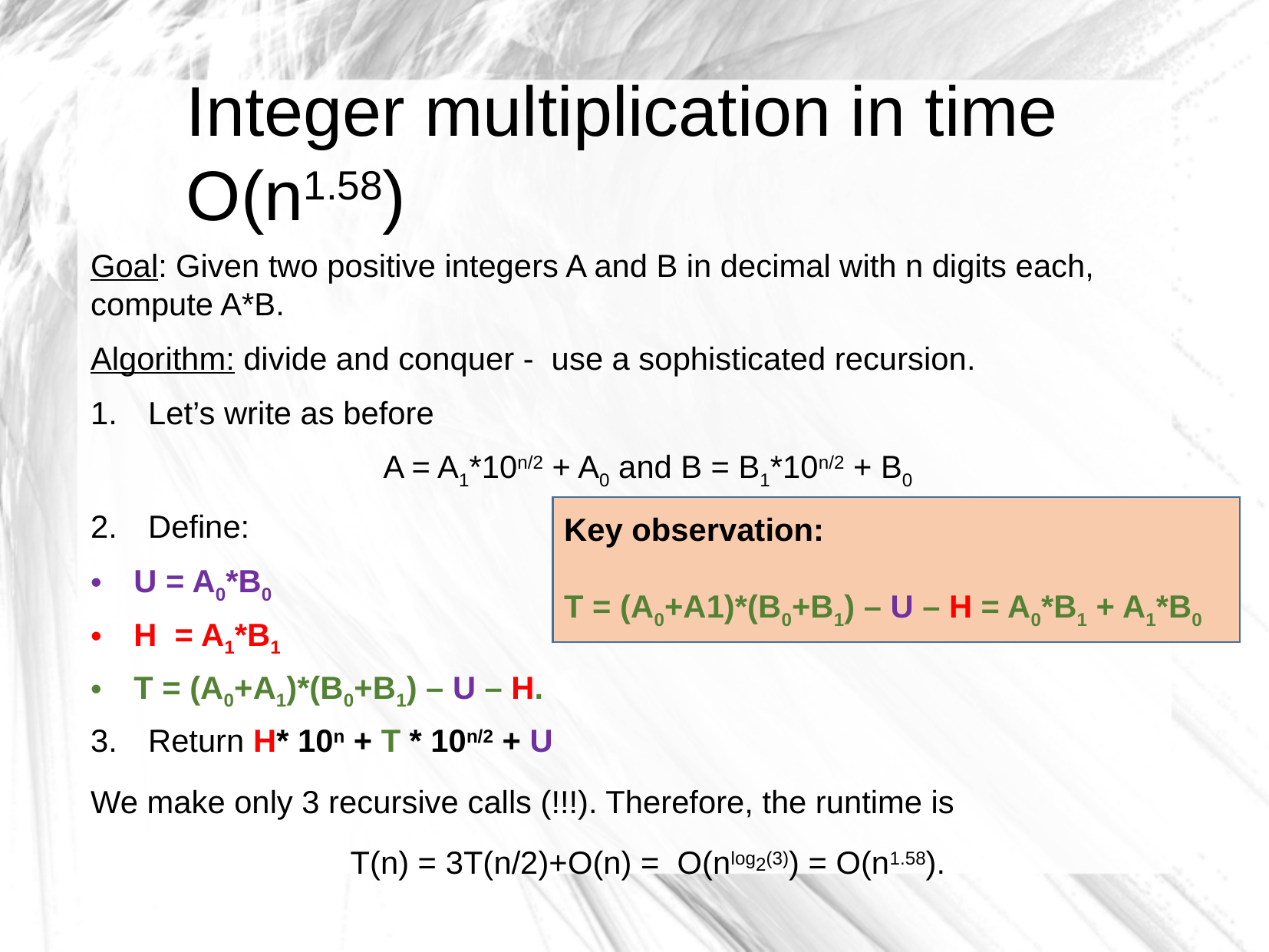

Integer multiplication in time O(n1.58)
Goal: Given two positive integers A and B in decimal with n digits each, compute A*B.
Algorithm: divide and conquer -  use a sophisticated recursion.
Let’s write as before
A = A1*10n/2 + A0 and B = B1*10n/2 + B0
Define:
U = A0*B0
H  = A1*B1
T = (A0+A1)*(B0+B1) – U – H.
Return H* 10n + T * 10n/2 + U
We make only 3 recursive calls (!!!). Therefore, the runtime is
T(n) = 3T(n/2)+O(n) =  O(nlog2(3)) = O(n1.58).

Key observation:
T = (A0+A1)*(B0+B1) – U – H = A0*B1 + A1*B0